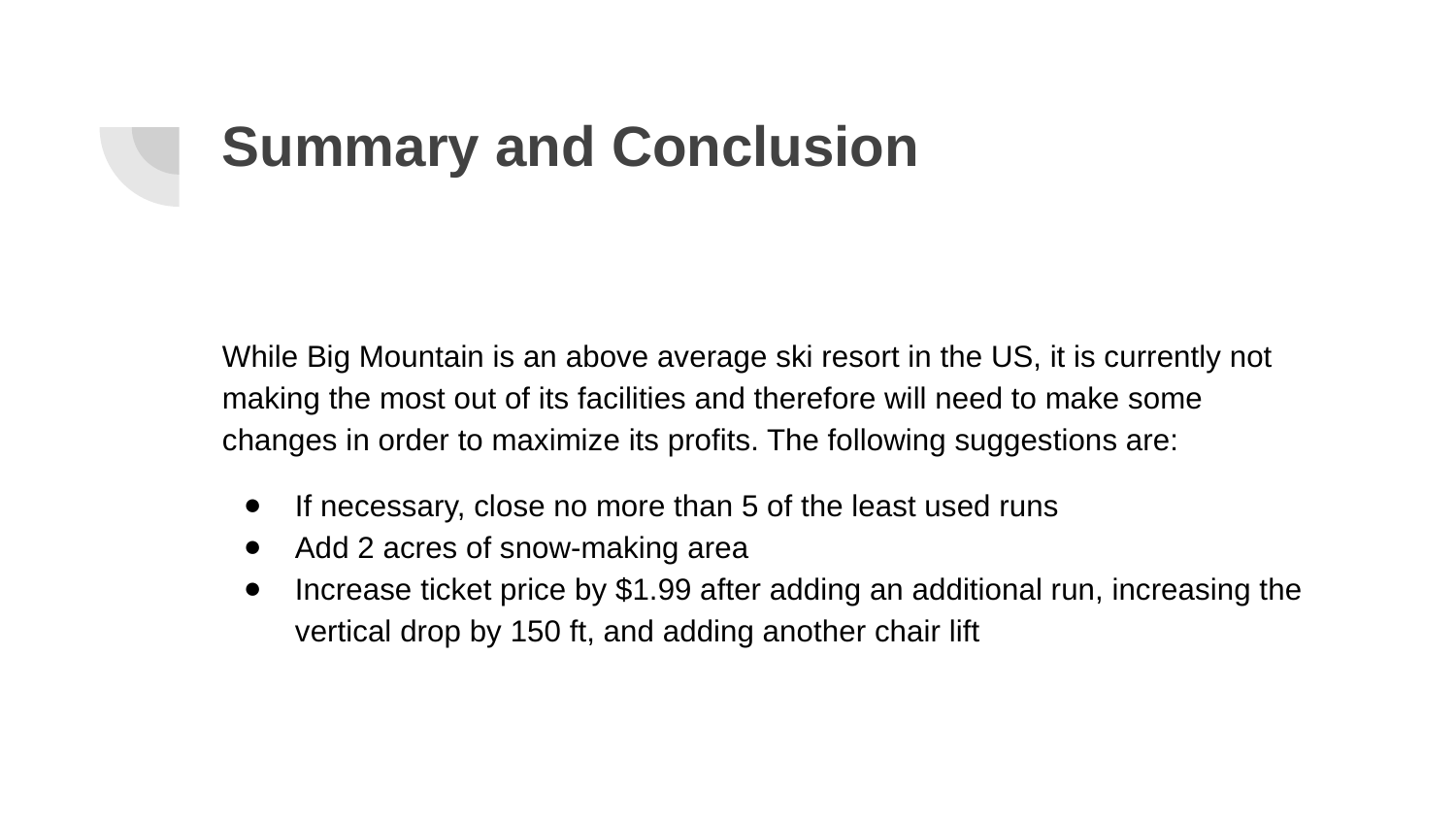

# Summary and Conclusion
While Big Mountain is an above average ski resort in the US, it is currently not making the most out of its facilities and therefore will need to make some changes in order to maximize its profits. The following suggestions are:
If necessary, close no more than 5 of the least used runs
Add 2 acres of snow-making area
Increase ticket price by $1.99 after adding an additional run, increasing the vertical drop by 150 ft, and adding another chair lift